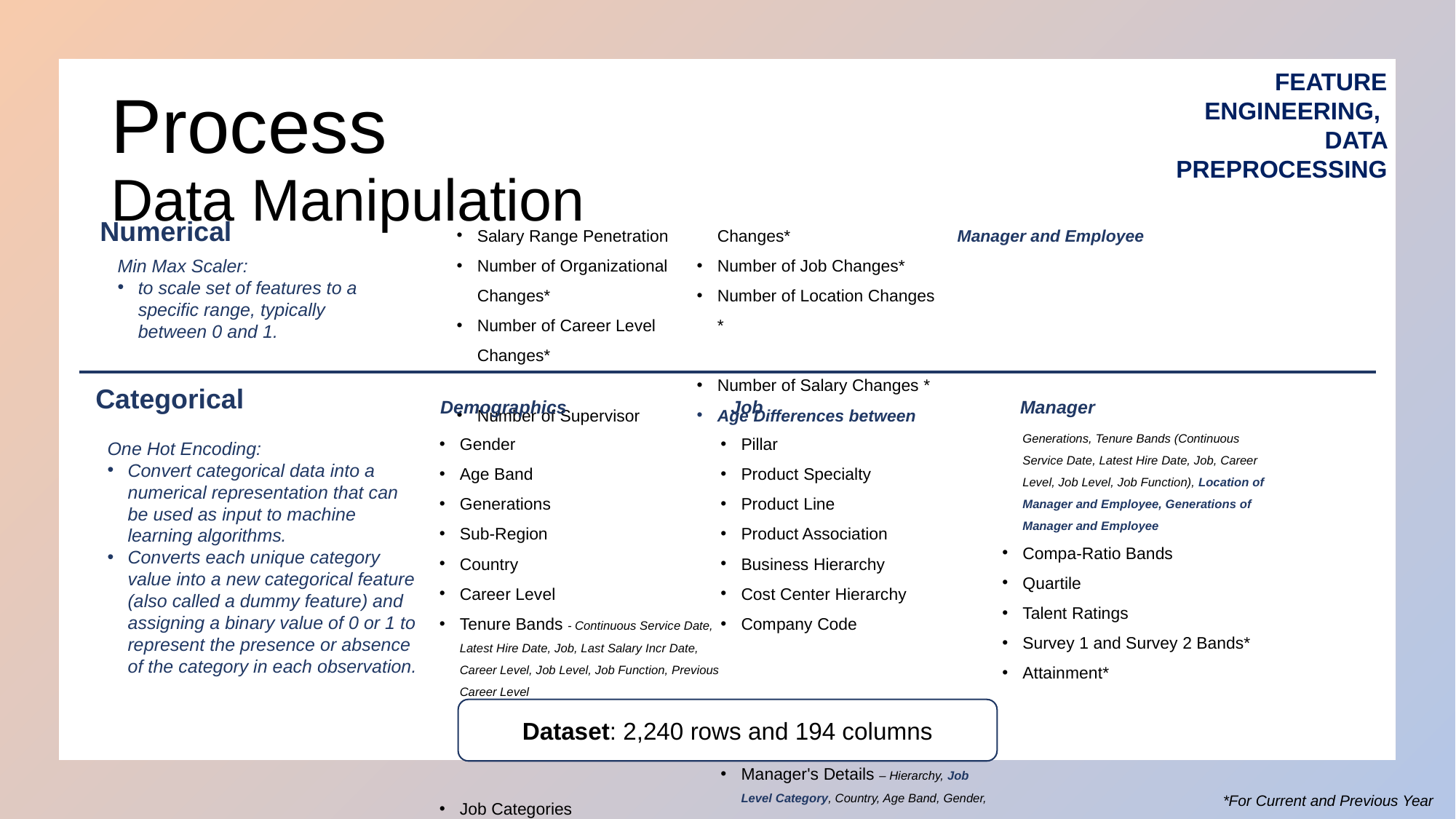

Feature Engineering,
Data Preprocessing
# Process Data Manipulation
Numerical
Salary Range Penetration
Number of Organizational Changes*
Number of Career Level Changes*

Number of Supervisor Changes*
Number of Job Changes*
Number of Location Changes *

Number of Salary Changes *
Age Differences between Manager and Employee
Min Max Scaler:
to scale set of features to a specific range, typically between 0 and 1.
Categorical
Demographics
Job
Manager
Gender
Age Band
Generations
Sub-Region
Country
Career Level
Tenure Bands - Continuous Service Date, Latest Hire Date, Job, Last Salary Incr Date, Career Level, Job Level, Job Function, Previous Career Level

Job Categories
Pillar
Product Specialty
Product Line
Product Association
Business Hierarchy
Cost Center Hierarchy
Company Code

Manager's Details – Hierarchy, Job Level Category, Country, Age Band, Gender, Generations, Tenure Bands (Continuous Service Date, Latest Hire Date, Job, Career Level, Job Level, Job Function), Location of Manager and Employee, Generations of Manager and Employee
Compa-Ratio Bands
Quartile
Talent Ratings
Survey 1 and Survey 2 Bands*
Attainment*
One Hot Encoding:
Convert categorical data into a numerical representation that can be used as input to machine learning algorithms.
Converts each unique category value into a new categorical feature (also called a dummy feature) and assigning a binary value of 0 or 1 to represent the presence or absence of the category in each observation.
Dataset: 2,240 rows and 194 columns
*For Current and Previous Year